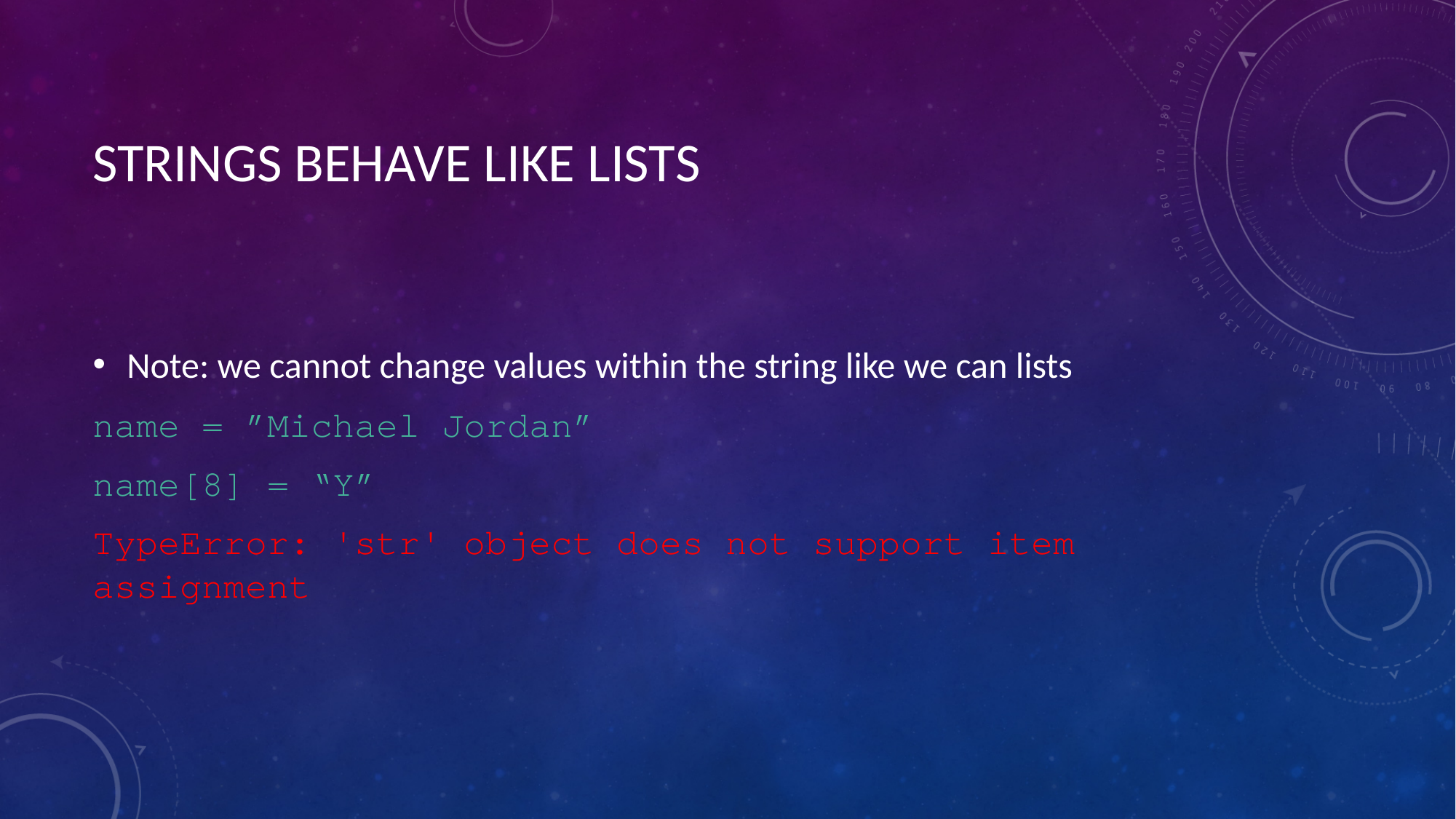

# Strings behave like lists
Note: we cannot change values within the string like we can lists
name = ”Michael Jordan”
name[8] = “Y”
TypeError: 'str' object does not support item assignment